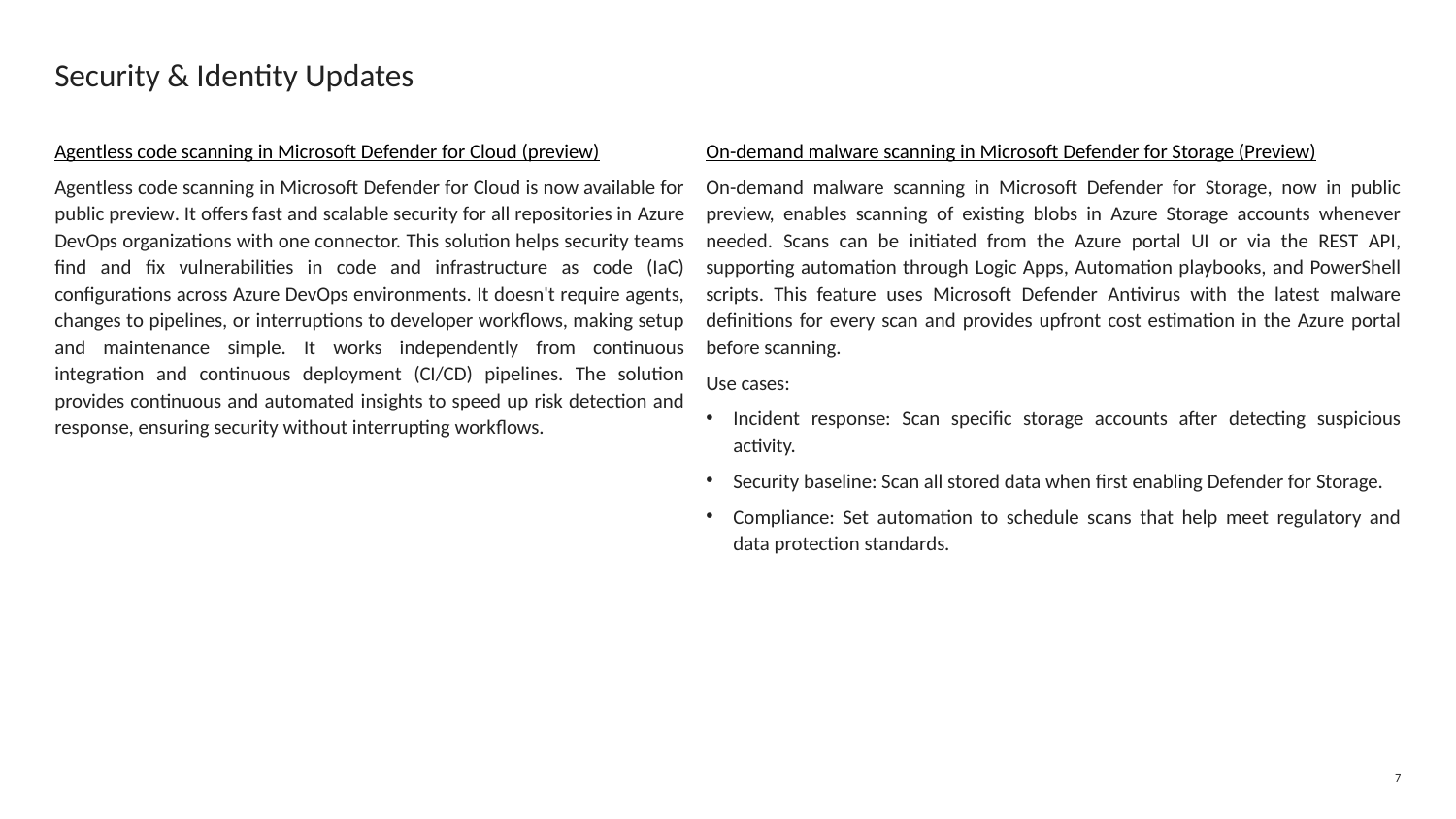

# Security & Identity Updates
Agentless code scanning in Microsoft Defender for Cloud (preview)
Agentless code scanning in Microsoft Defender for Cloud is now available for public preview. It offers fast and scalable security for all repositories in Azure DevOps organizations with one connector. This solution helps security teams find and fix vulnerabilities in code and infrastructure as code (IaC) configurations across Azure DevOps environments. It doesn't require agents, changes to pipelines, or interruptions to developer workflows, making setup and maintenance simple. It works independently from continuous integration and continuous deployment (CI/CD) pipelines. The solution provides continuous and automated insights to speed up risk detection and response, ensuring security without interrupting workflows.
On-demand malware scanning in Microsoft Defender for Storage (Preview)
On-demand malware scanning in Microsoft Defender for Storage, now in public preview, enables scanning of existing blobs in Azure Storage accounts whenever needed. Scans can be initiated from the Azure portal UI or via the REST API, supporting automation through Logic Apps, Automation playbooks, and PowerShell scripts. This feature uses Microsoft Defender Antivirus with the latest malware definitions for every scan and provides upfront cost estimation in the Azure portal before scanning.
Use cases:
Incident response: Scan specific storage accounts after detecting suspicious activity.
Security baseline: Scan all stored data when first enabling Defender for Storage.
Compliance: Set automation to schedule scans that help meet regulatory and data protection standards.